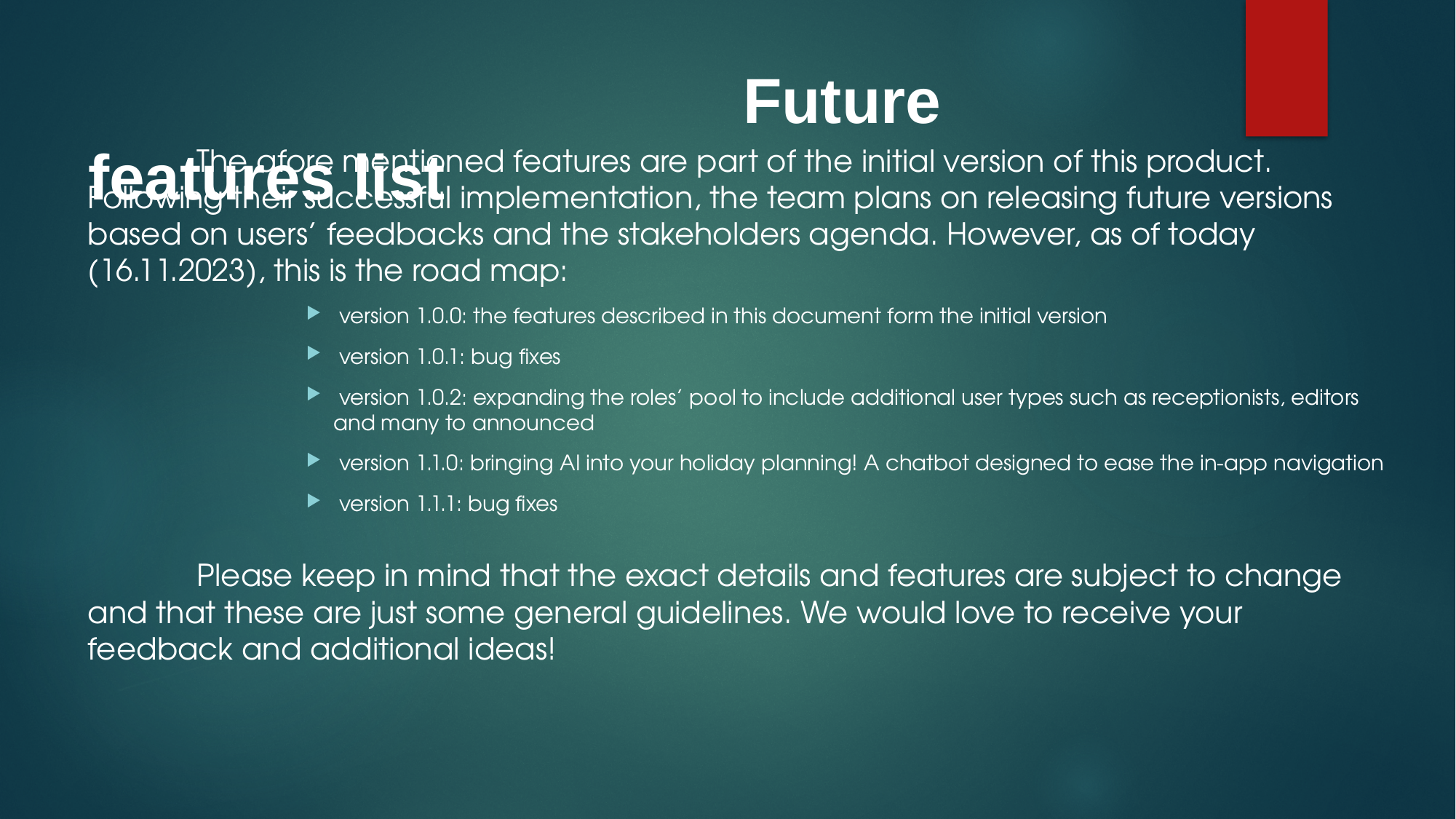

# Future features list
	The afore mentioned features are part of the initial version of this product. Following their successful implementation, the team plans on releasing future versions based on users’ feedbacks and the stakeholders agenda. However, as of today (16.11.2023), this is the road map:
 version 1.0.0: the features described in this document form the initial version
 version 1.0.1: bug fixes
 version 1.0.2: expanding the roles’ pool to include additional user types such as receptionists, editors and many to announced
 version 1.1.0: bringing AI into your holiday planning! A chatbot designed to ease the in-app navigation
 version 1.1.1: bug fixes
	Please keep in mind that the exact details and features are subject to change and that these are just some general guidelines. We would love to receive your feedback and additional ideas!